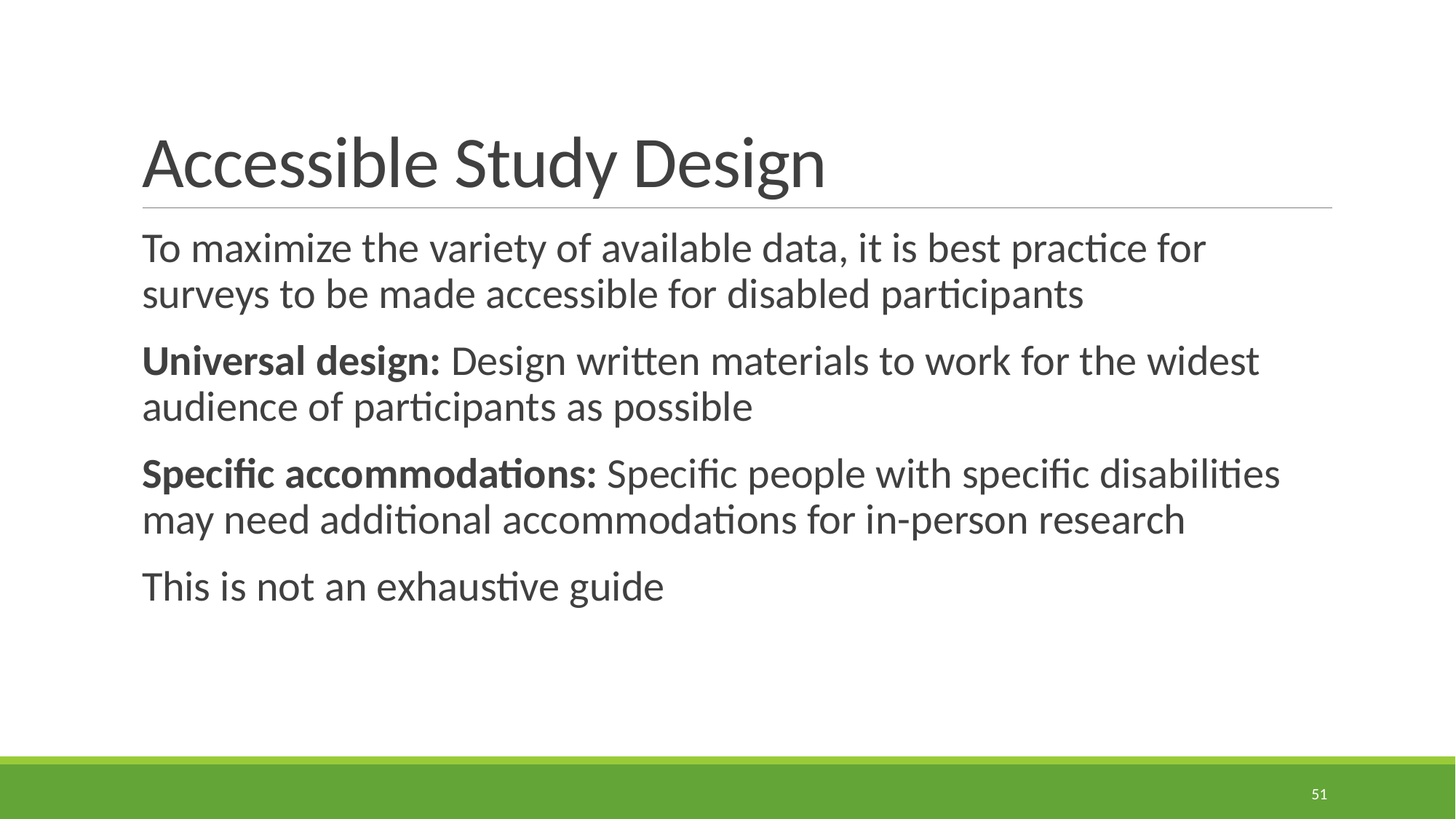

# Accessible Study Design
To maximize the variety of available data, it is best practice for surveys to be made accessible for disabled participants
Universal design: Design written materials to work for the widest audience of participants as possible
Specific accommodations: Specific people with specific disabilities may need additional accommodations for in-person research
This is not an exhaustive guide
51